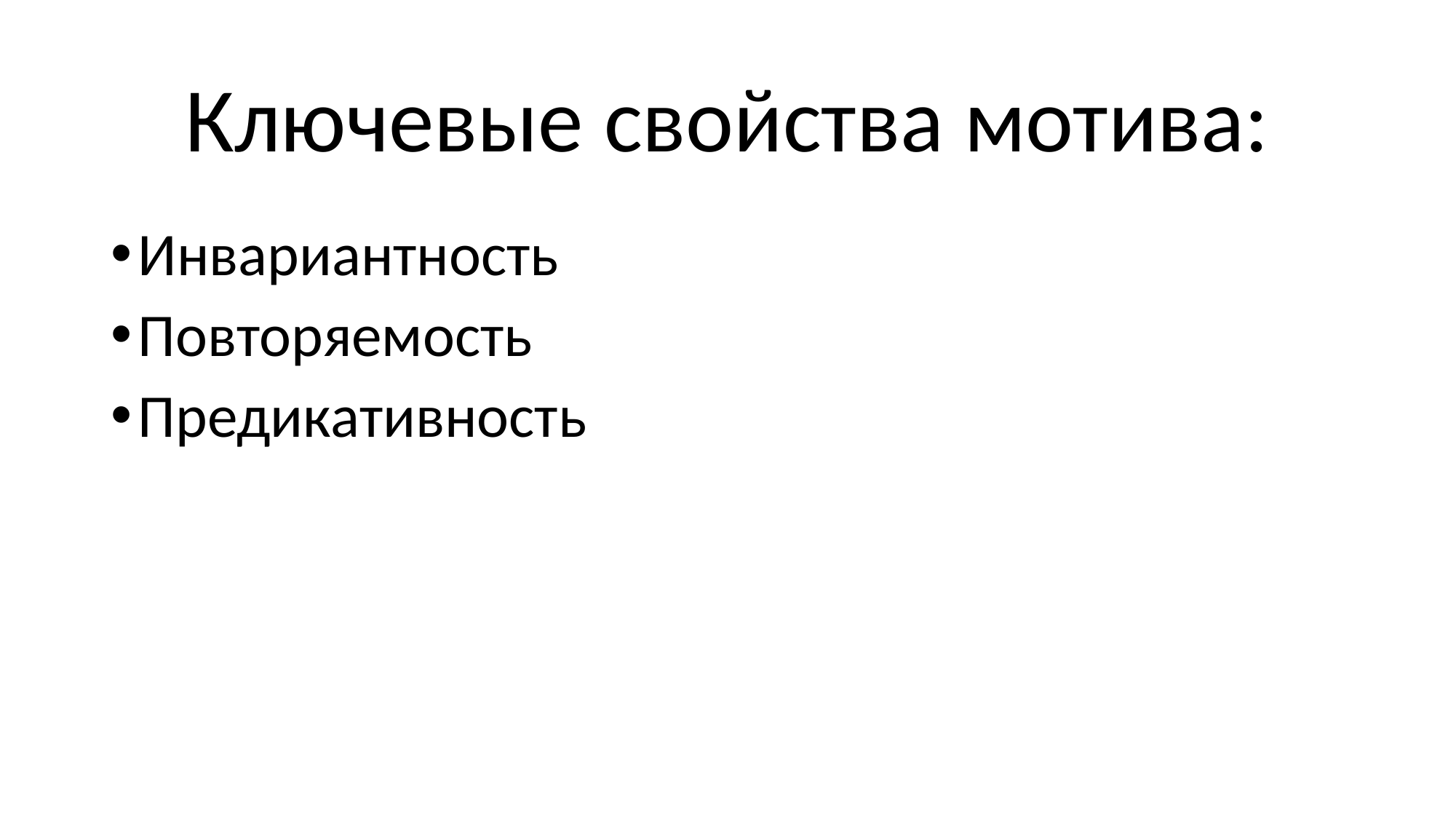

# Ключевые свойства мотива:
Инвариантность
Повторяемость
Предикативность